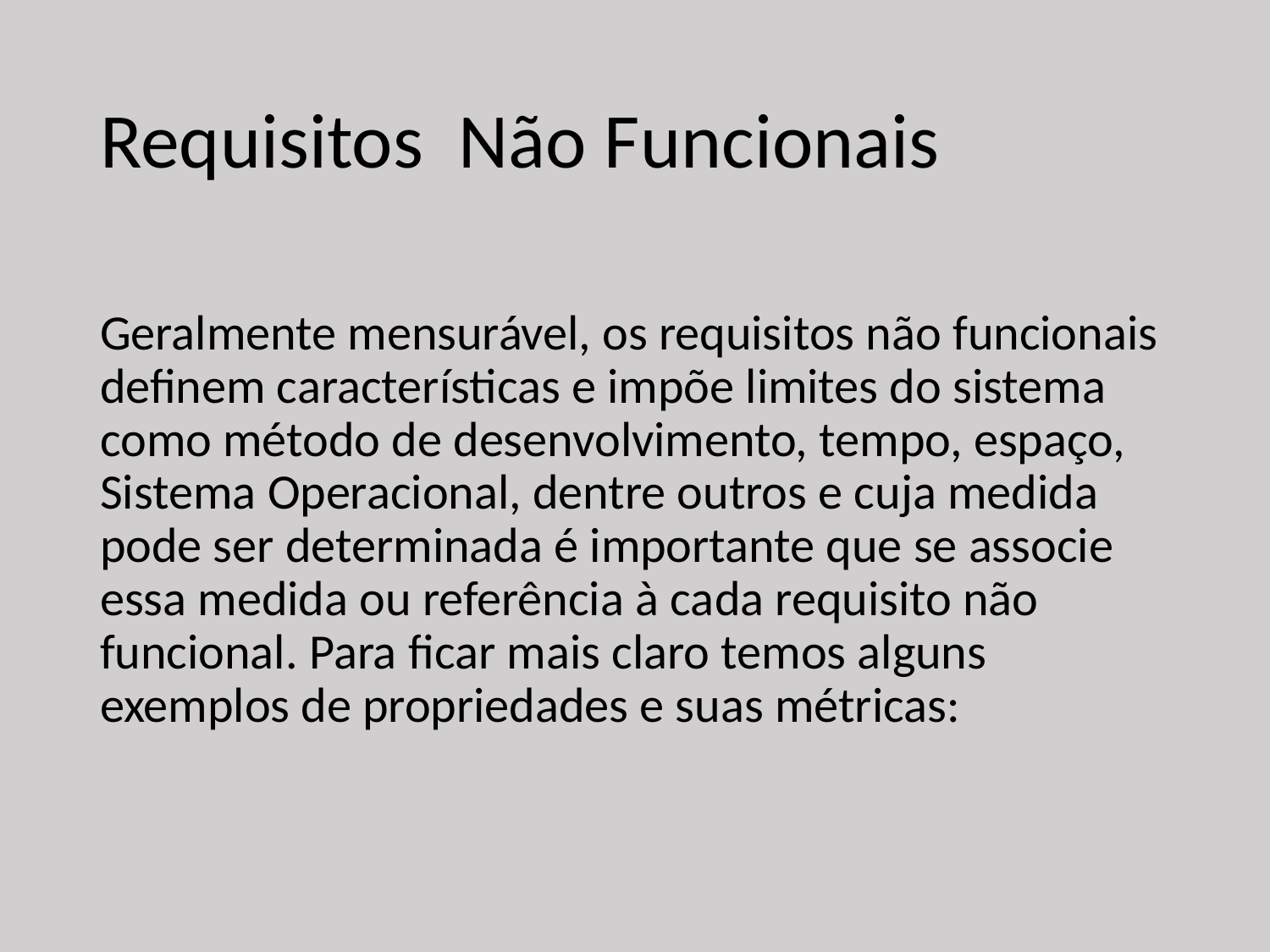

# Requisitos  Não Funcionais
Geralmente mensurável, os requisitos não funcionais definem características e impõe limites do sistema como método de desenvolvimento, tempo, espaço, Sistema Operacional, dentre outros e cuja medida pode ser determinada é importante que se associe essa medida ou referência à cada requisito não funcional. Para ficar mais claro temos alguns exemplos de propriedades e suas métricas: